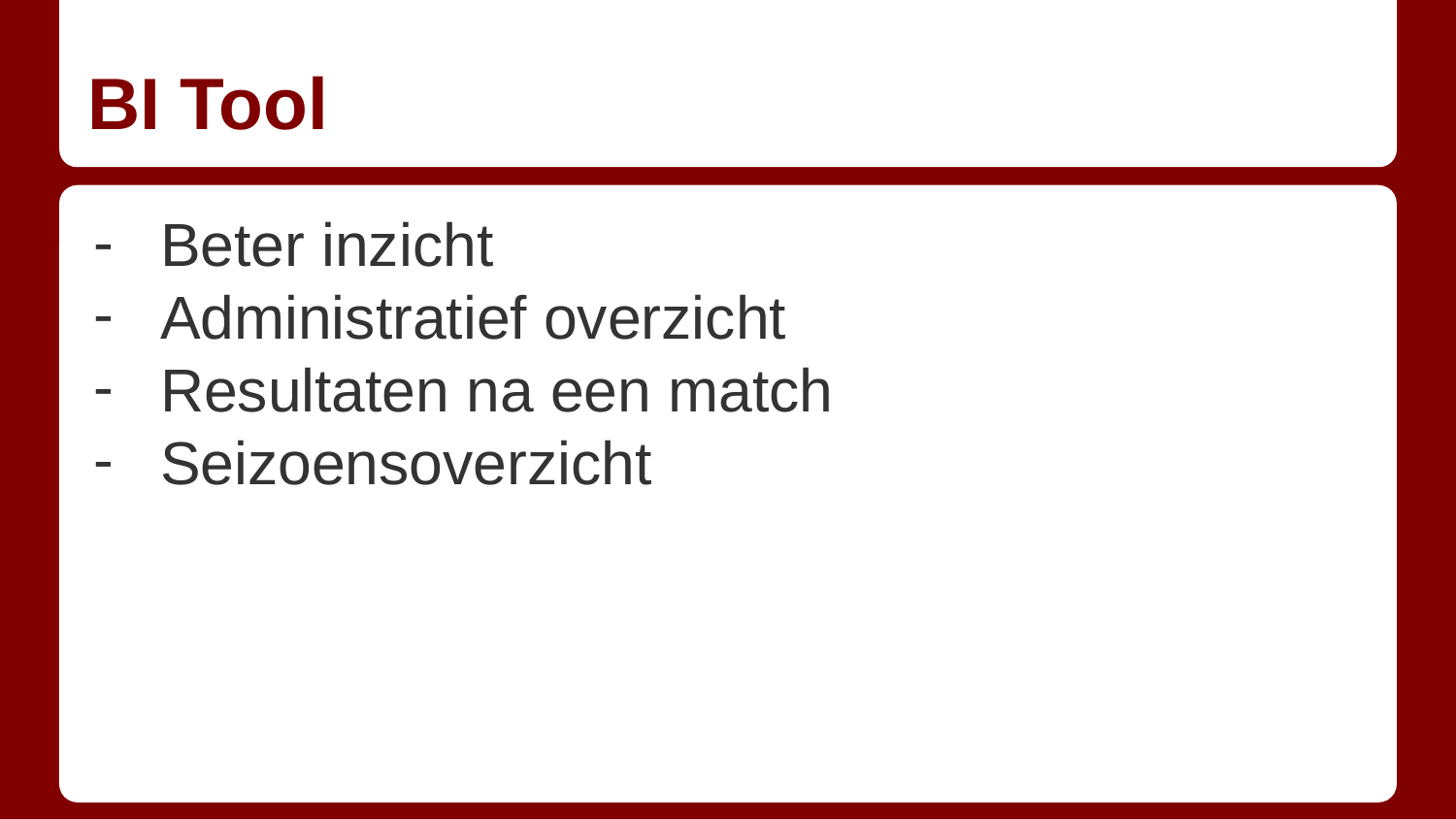

# BI Tool
Beter inzicht
Administratief overzicht
Resultaten na een match
Seizoensoverzicht